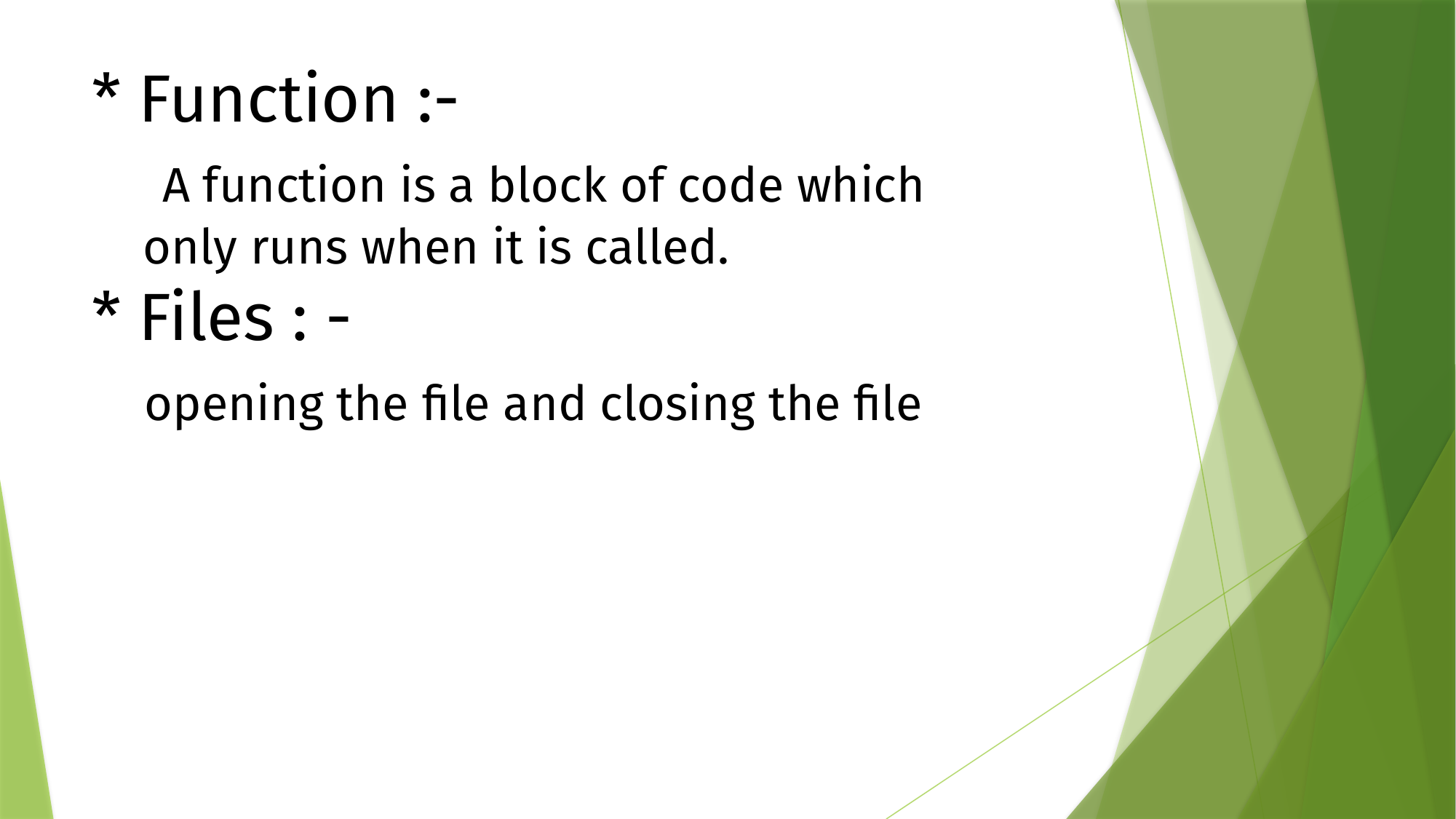

# * Function :- A function is a block of code which only runs when it is called. * Files : - opening the file and closing the file